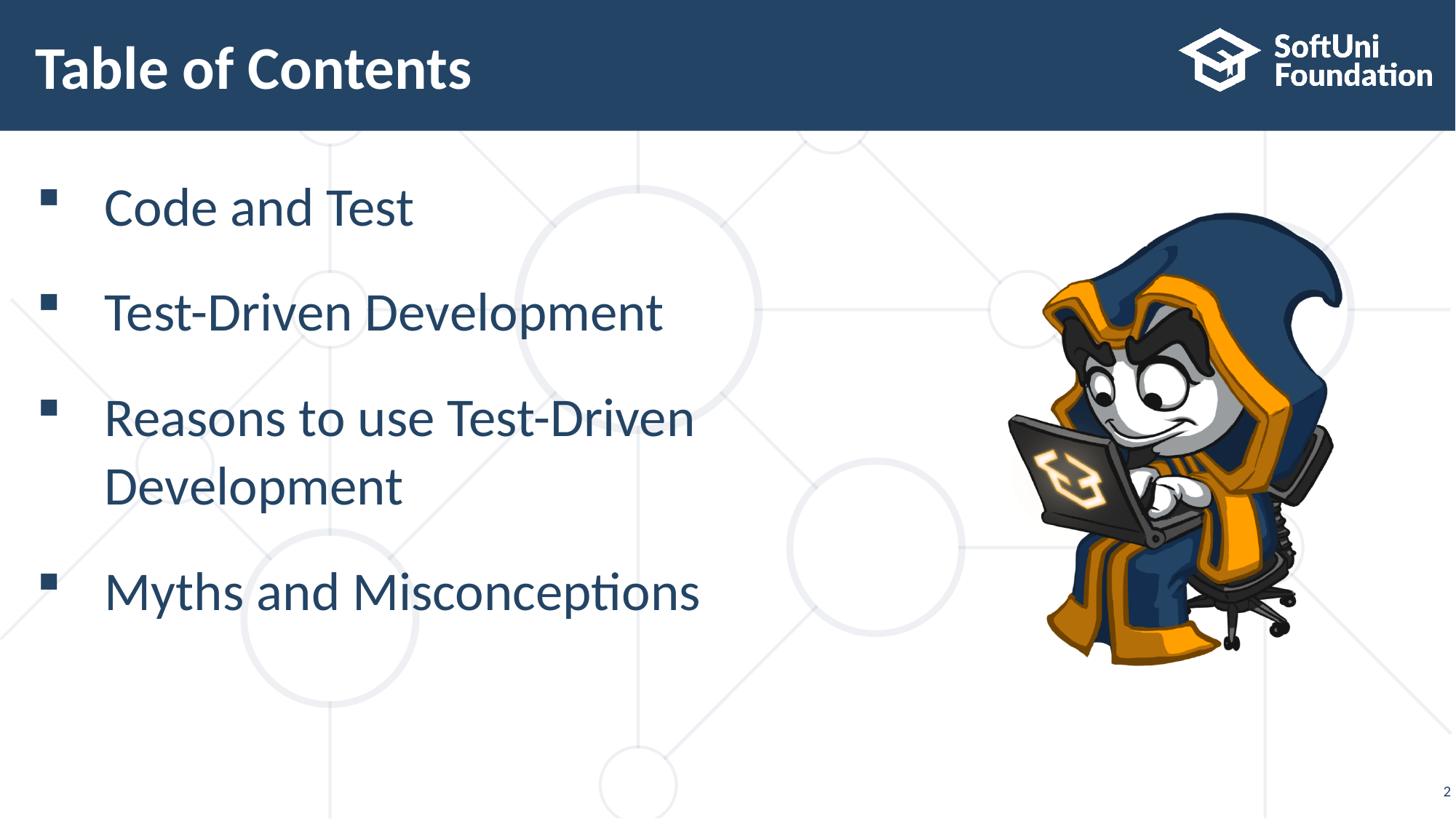

# Table of Contents
Code and Test
Test-Driven Development
Reasons to use Test-Driven                      Development
Myths and Misconceptions
2